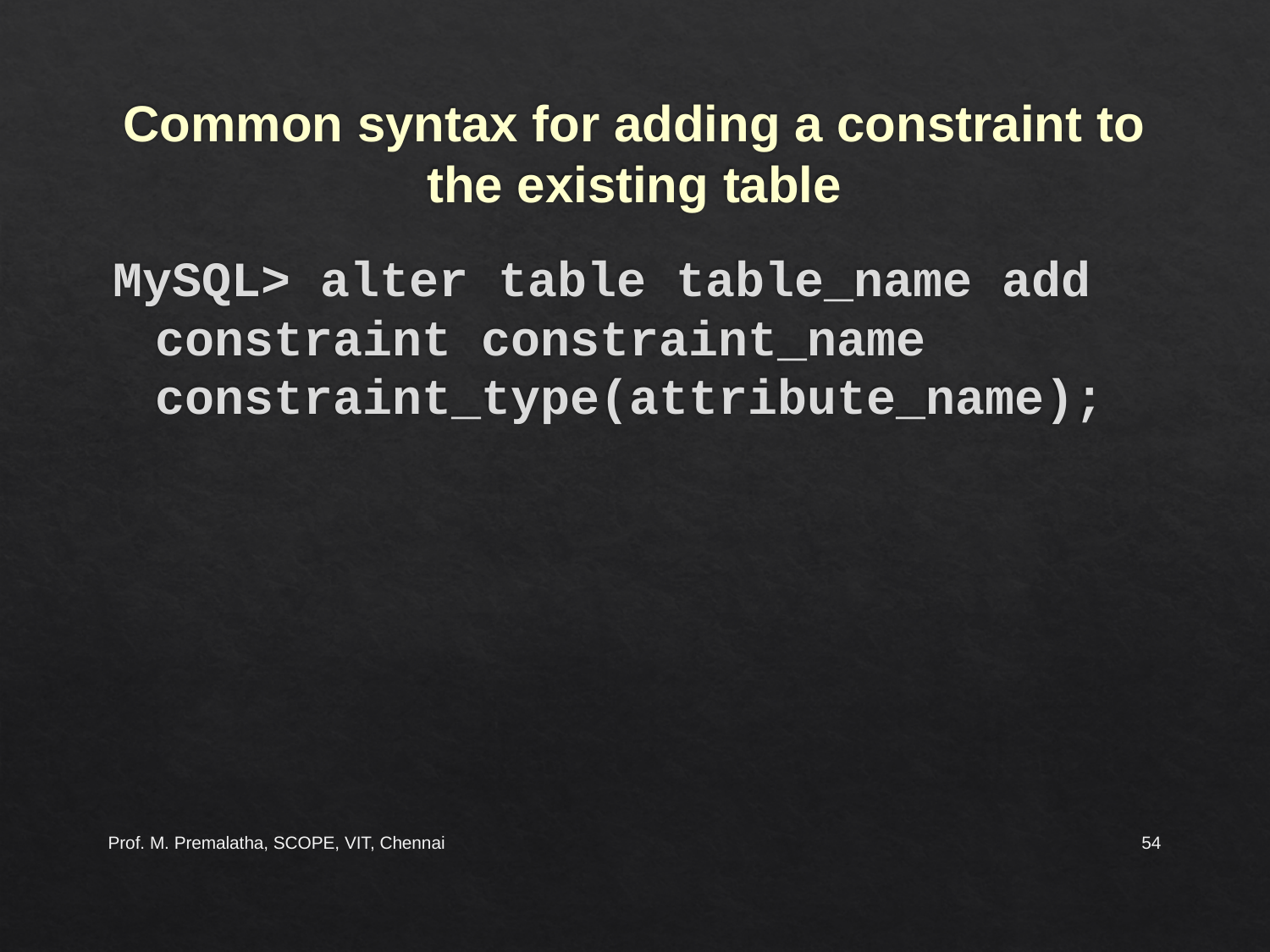

# Common syntax for adding a constraint to the existing table
MySQL> alter table table_name add constraint constraint_name constraint_type(attribute_name);
Prof. M. Premalatha, SCOPE, VIT, Chennai
54